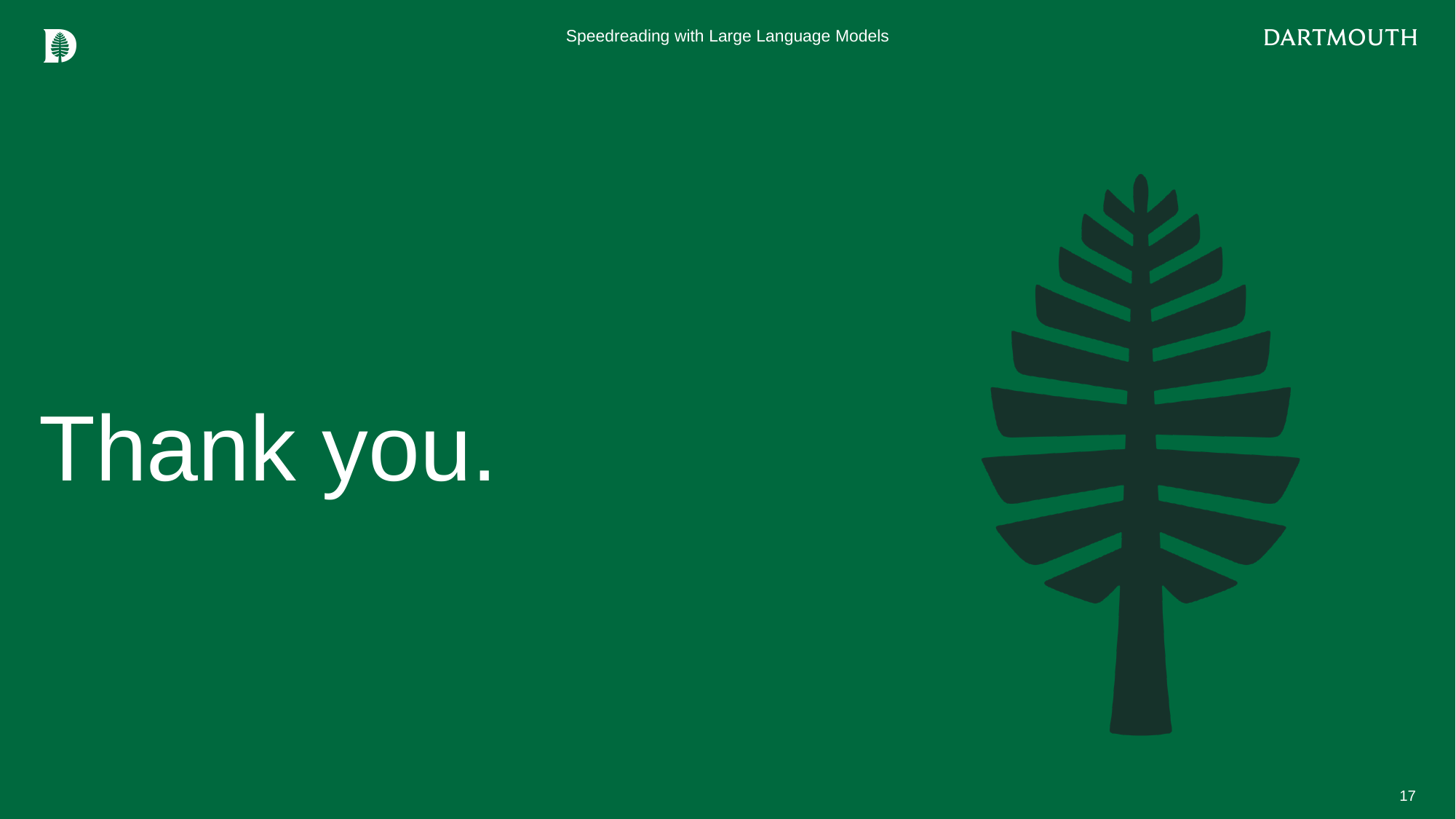

Speedreading with Large Language Models
# Thank you.
17